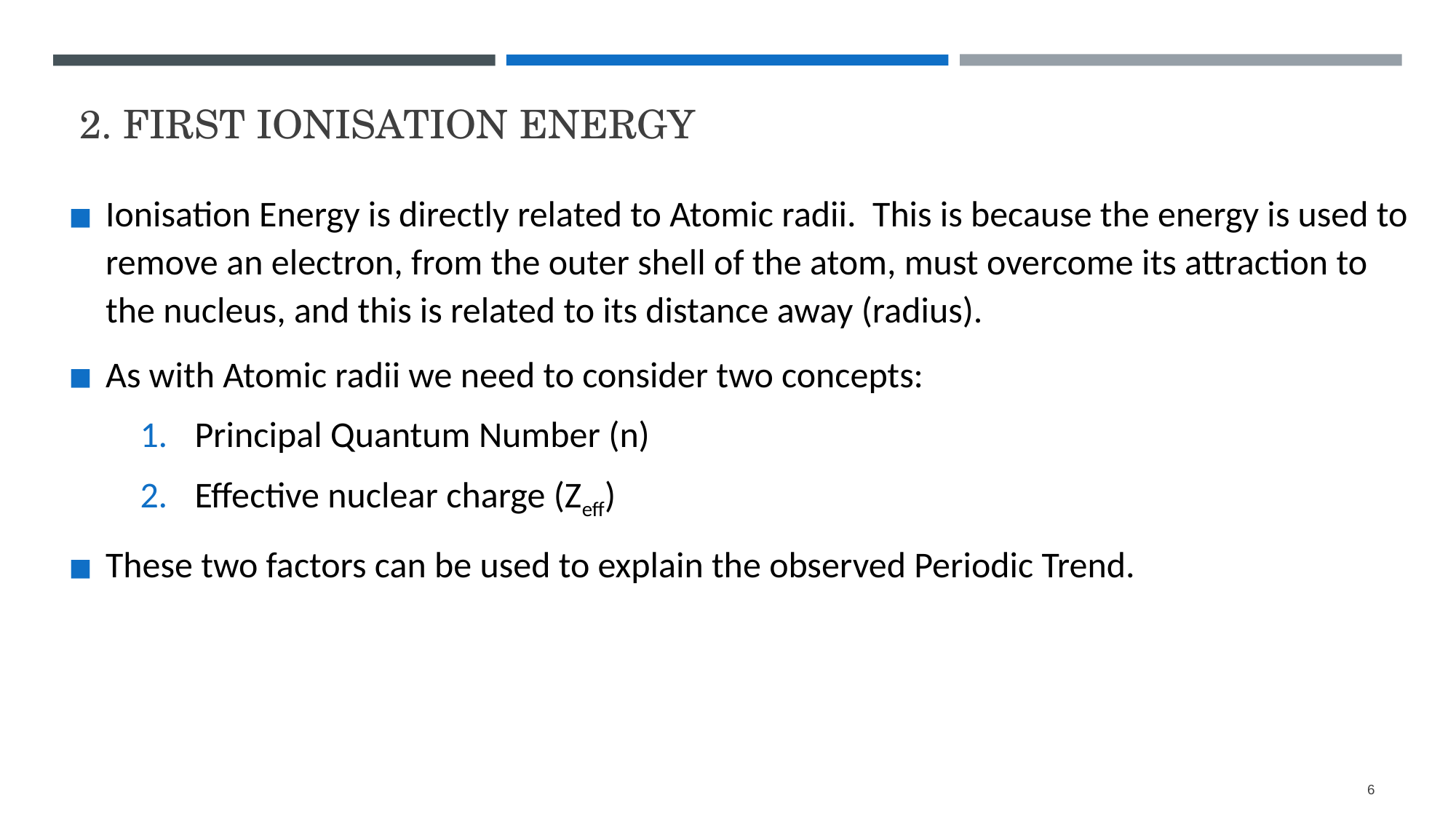

# 2. FIRST IONISATION ENERGY
Ionisation Energy is directly related to Atomic radii.  This is because the energy is used to remove an electron, from the outer shell of the atom, must overcome its attraction to the nucleus, and this is related to its distance away (radius).
As with Atomic radii we need to consider two concepts:
Principal Quantum Number (n)
Effective nuclear charge (Zeff)
These two factors can be used to explain the observed Periodic Trend.
6